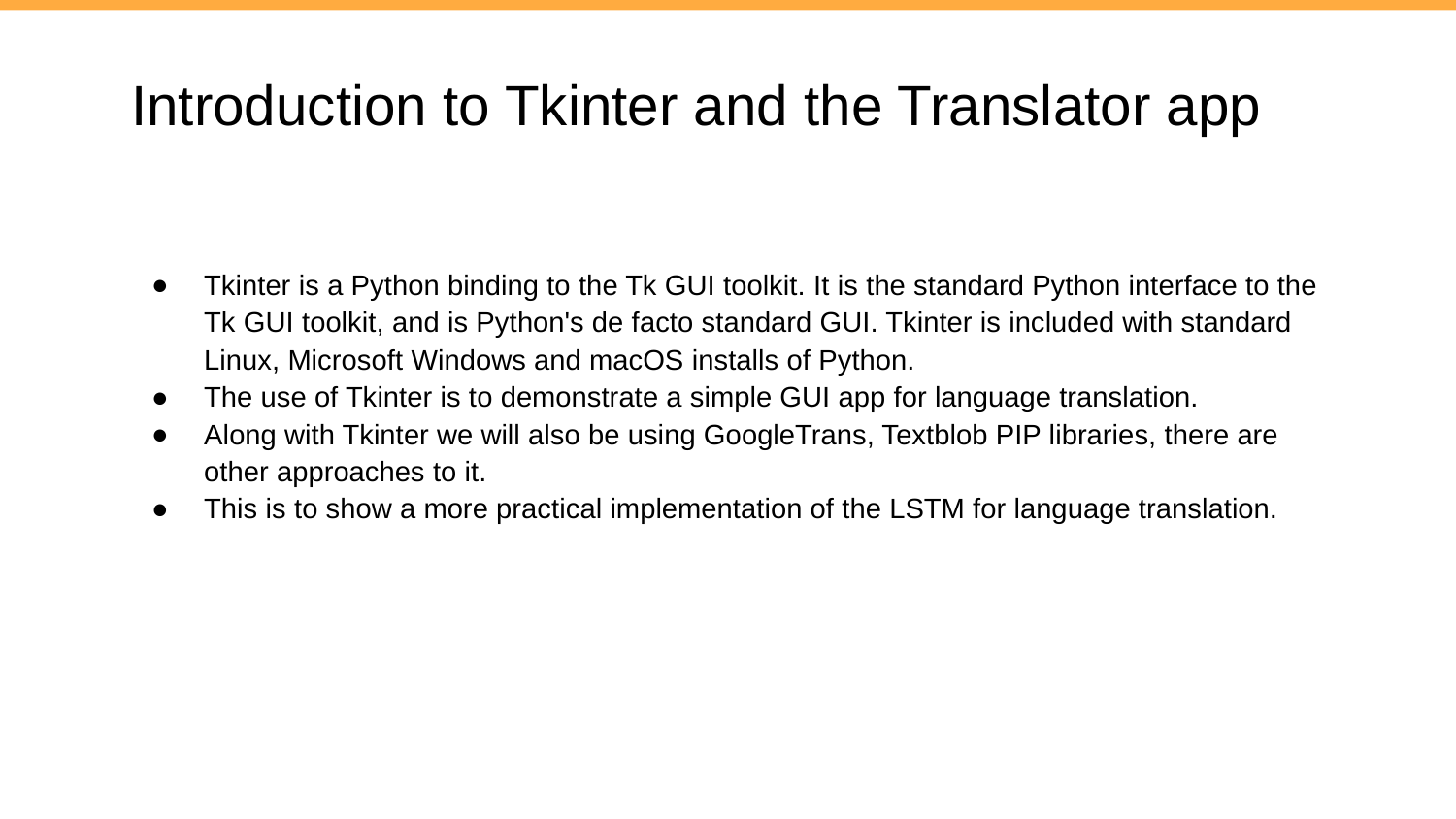

# Introduction to Tkinter and the Translator app
Tkinter is a Python binding to the Tk GUI toolkit. It is the standard Python interface to the Tk GUI toolkit, and is Python's de facto standard GUI. Tkinter is included with standard Linux, Microsoft Windows and macOS installs of Python.
The use of Tkinter is to demonstrate a simple GUI app for language translation.
Along with Tkinter we will also be using GoogleTrans, Textblob PIP libraries, there are other approaches to it.
This is to show a more practical implementation of the LSTM for language translation.